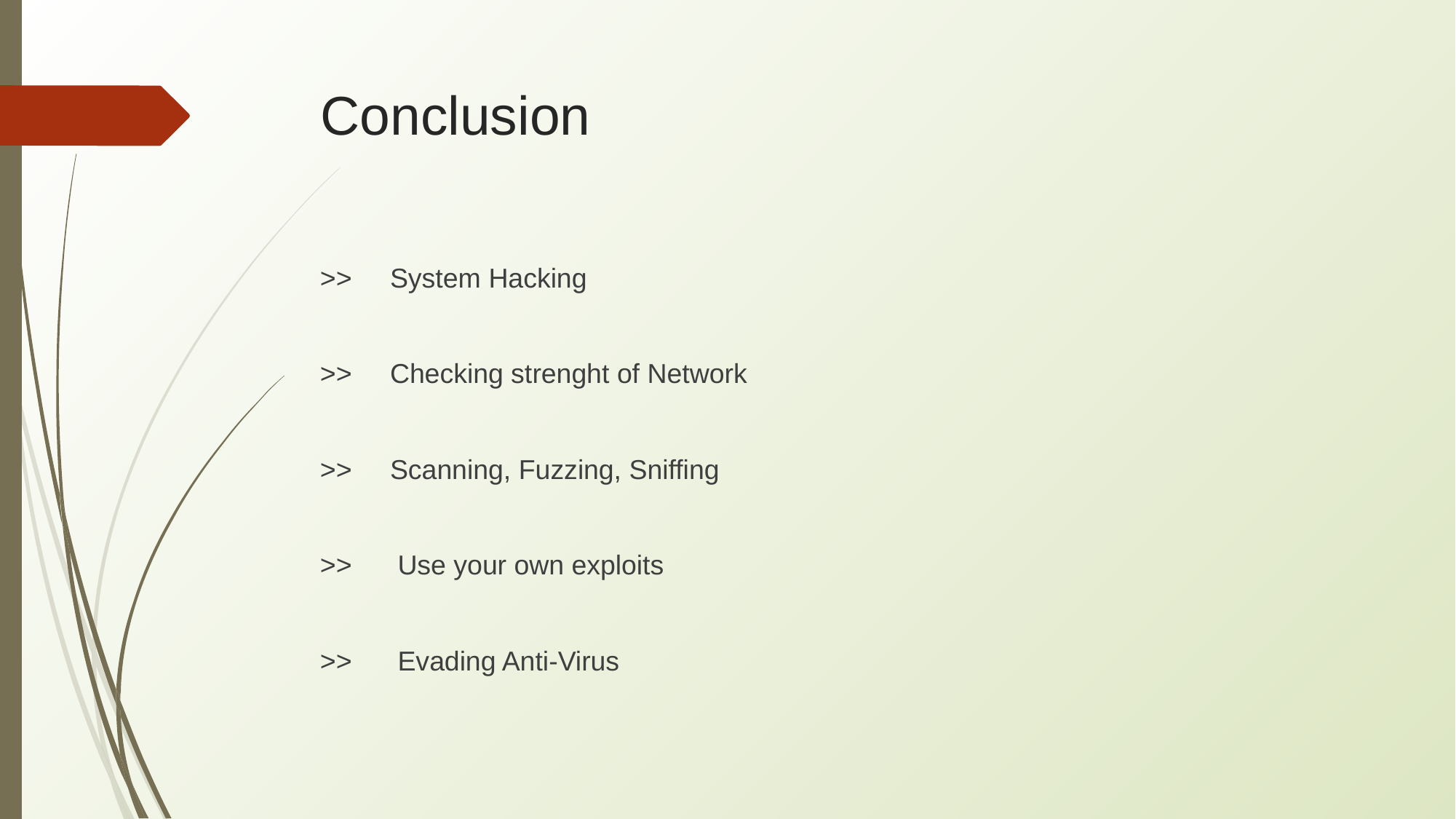

# Conclusion
>>     System Hacking

>>     Checking strenght of Network

>>     Scanning, Fuzzing, Sniffing

>>      Use your own exploits

>>      Evading Anti-Virus